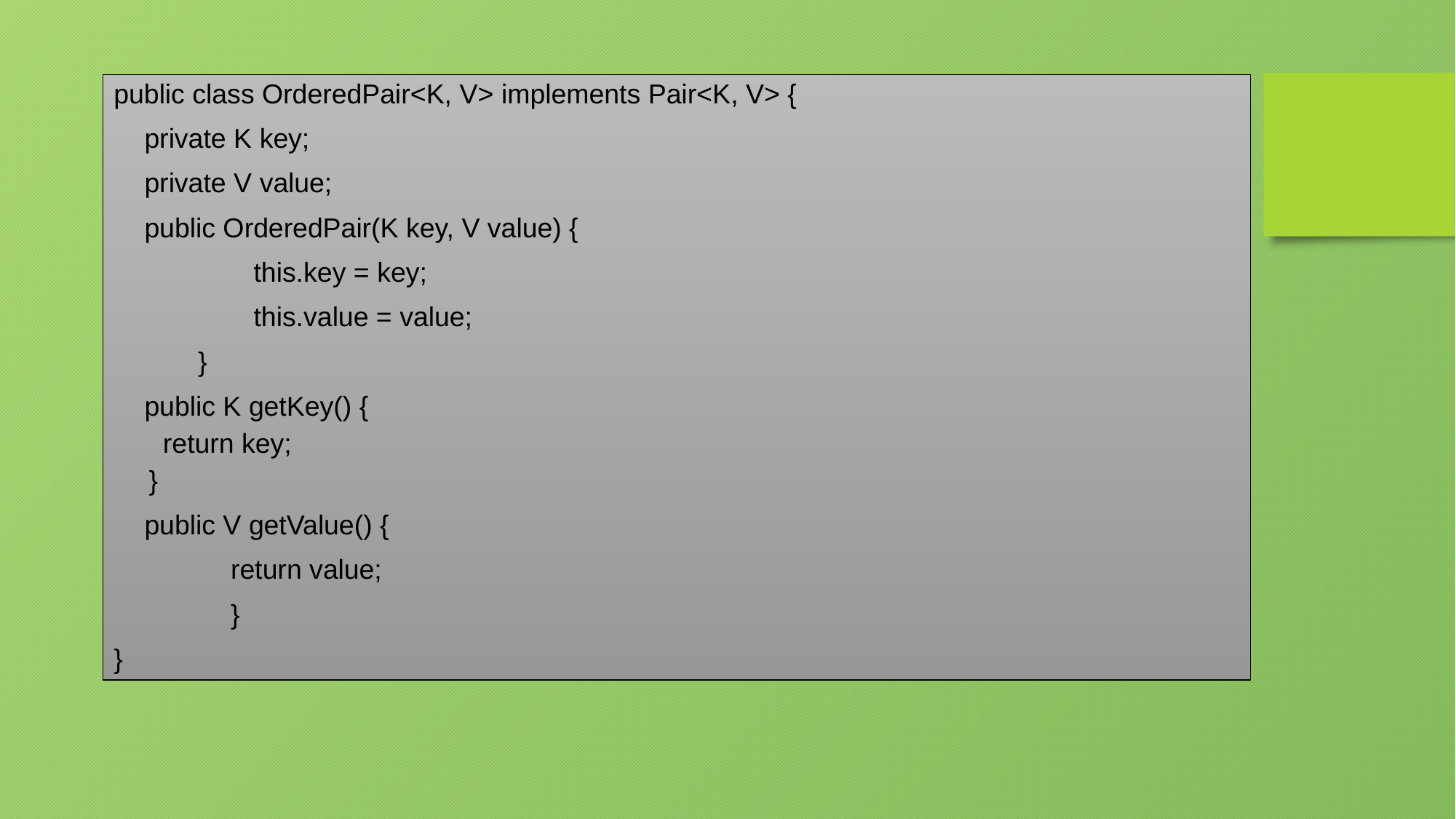

public class OrderedPair<K, V> implements Pair<K, V> {
    private K key;
    private V value;
    public OrderedPair(K key, V value) {
	    this.key = key;
	    this.value = value;
           }
    public K getKey() {
   return key;
 }
    public V getValue() {
	 return value;
	 }
}